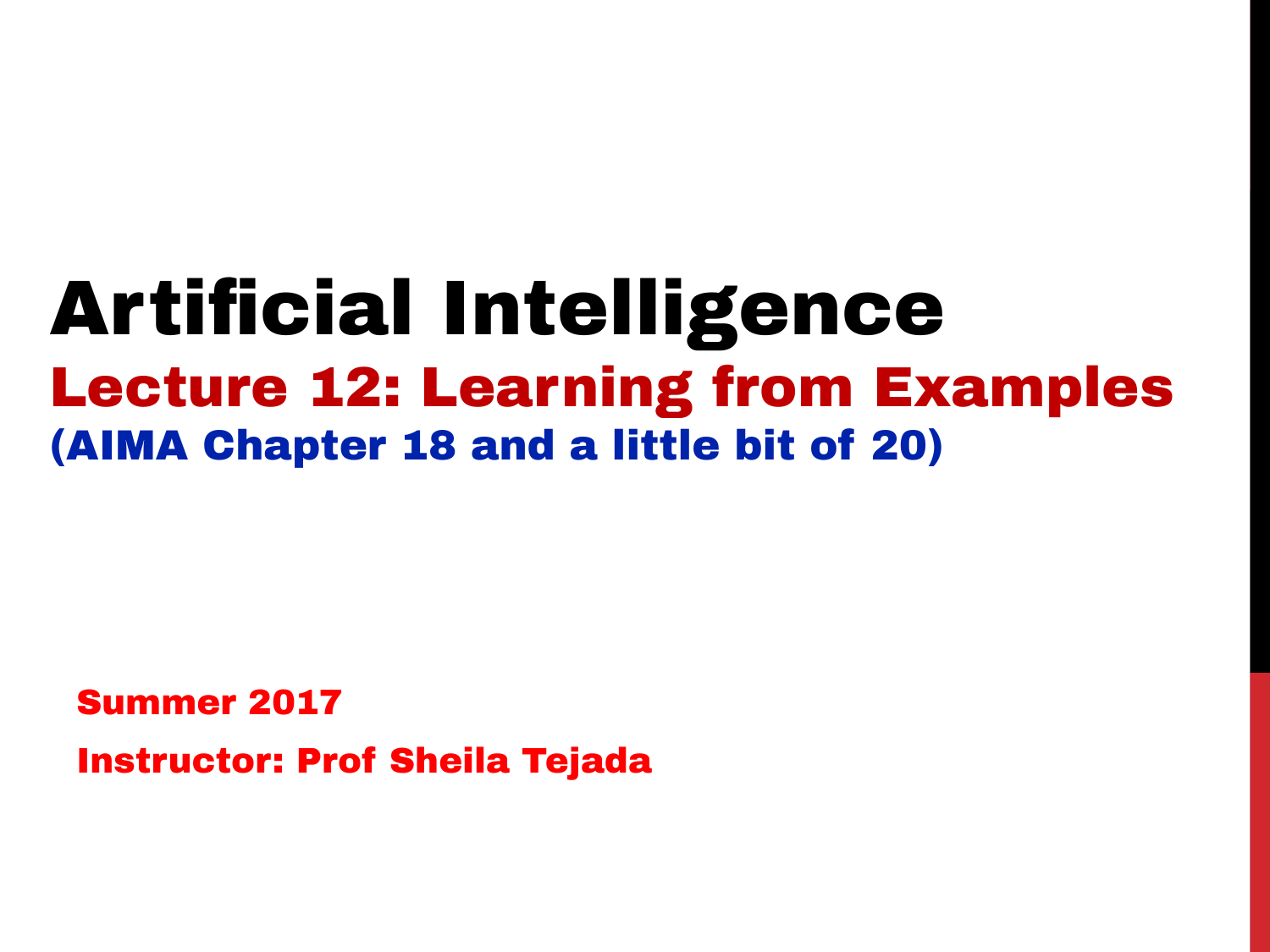

# Artificial Intelligence Lecture 12: Learning from Examples (AIMA Chapter 18 and a little bit of 20)
Summer 2017
Instructor: Prof Sheila Tejada